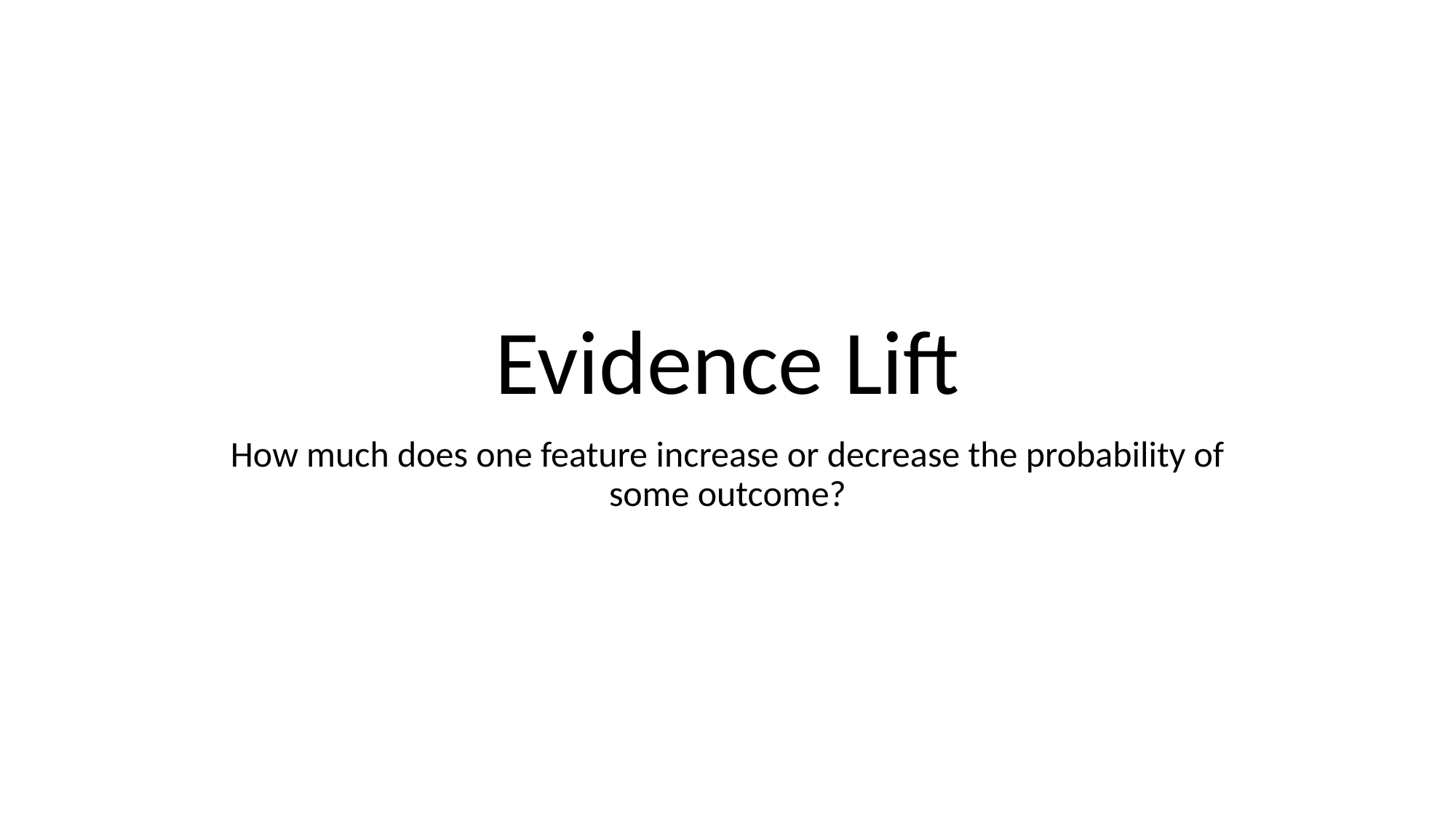

# Evidence Lift
How much does one feature increase or decrease the probability of some outcome?